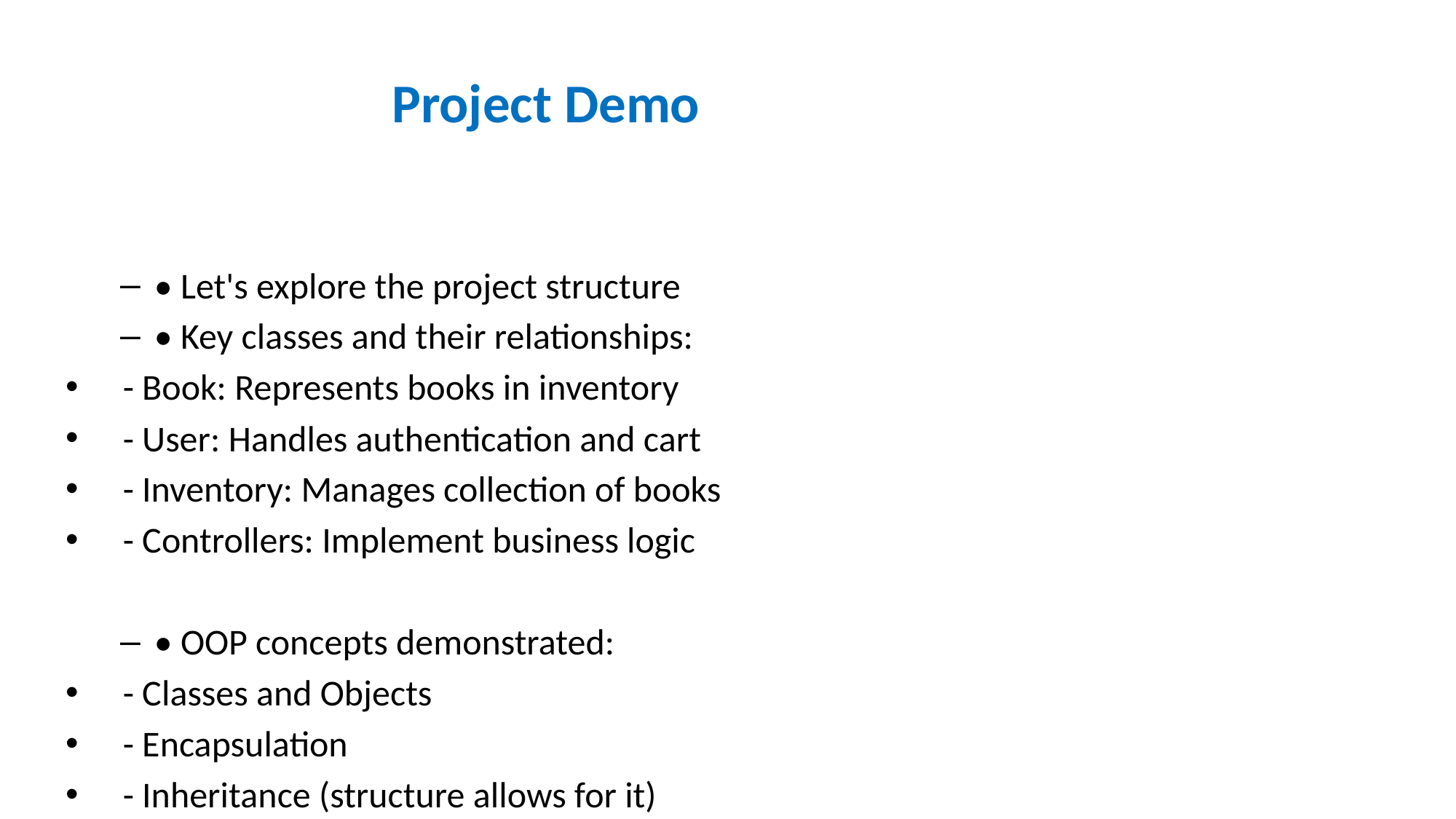

# Project Demo

• Let's explore the project structure
• Key classes and their relationships:
  - Book: Represents books in inventory
  - User: Handles authentication and cart
  - Inventory: Manages collection of books
  - Controllers: Implement business logic

• OOP concepts demonstrated:
  - Classes and Objects
  - Encapsulation
  - Inheritance (structure allows for it)
  - Polymorphism (consistent interfaces)